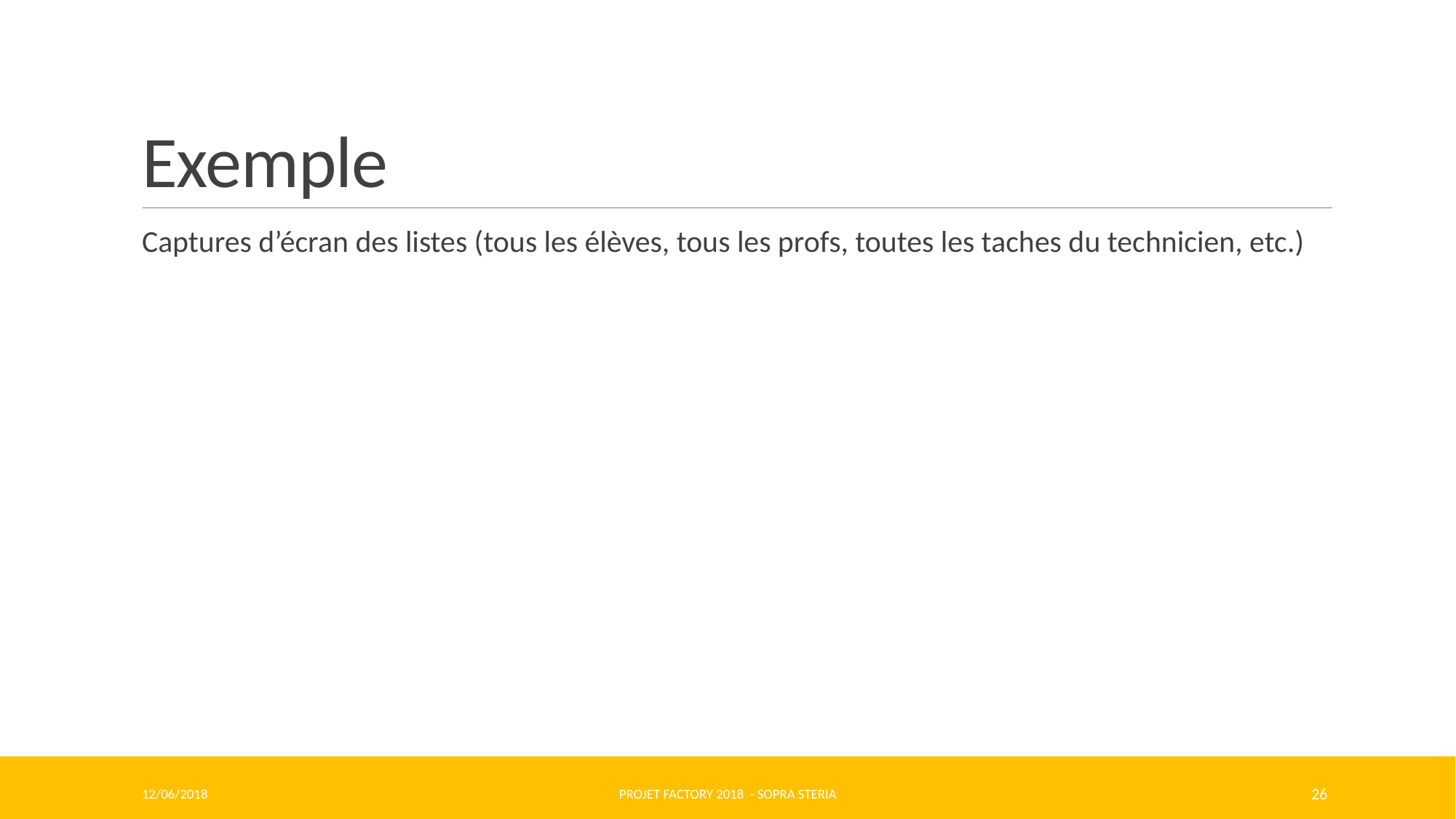

# Exemple
Captures d’écran des listes (tous les élèves, tous les profs, toutes les taches du technicien, etc.)
12/06/2018
Projet Factory 2018  - SOPRA STERIA
26